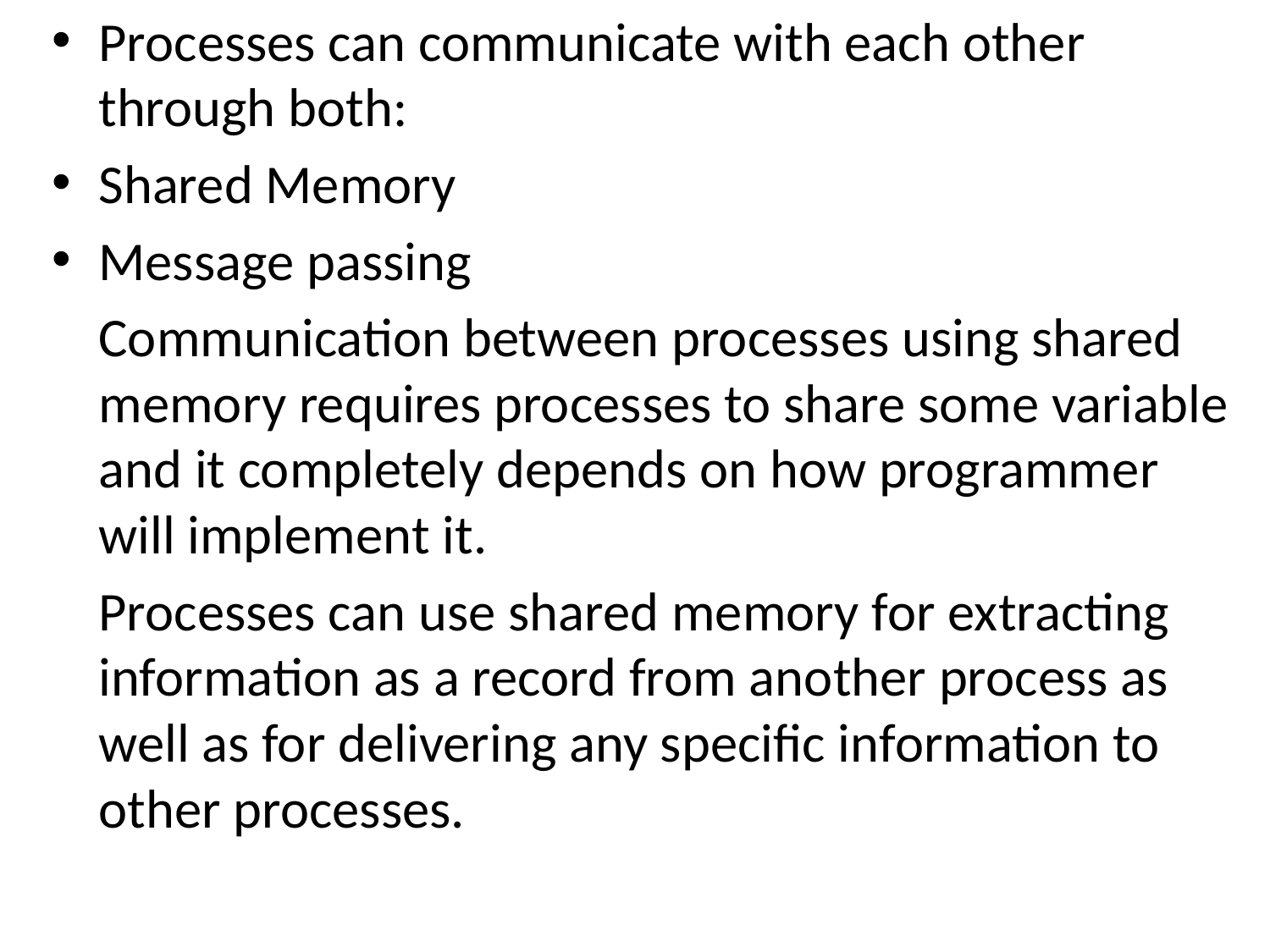

Processes can communicate with each other through both:
Shared Memory
Message passing
	Communication between processes using shared memory requires processes to share some variable and it completely depends on how programmer will implement it.
	Processes can use shared memory for extracting information as a record from another process as well as for delivering any specific information to other processes.